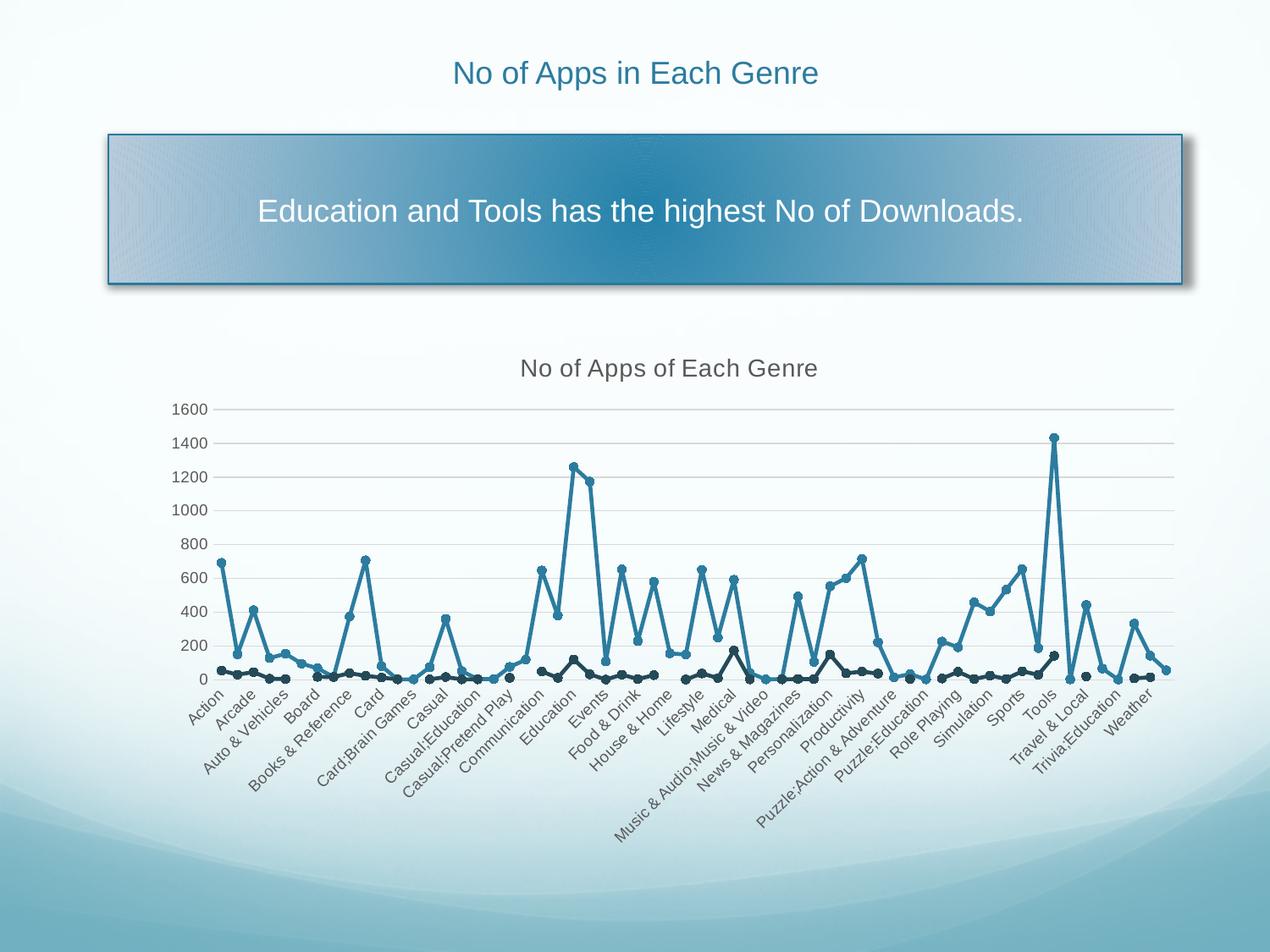

# No of Apps in Each Genre
Education and Tools has the highest No of Downloads.

### Chart: No of Apps of Each Genre

| Category | Free | Paid |
|---|---|---|
| Action | 692.0 | 54.0 |
| Adventure | 150.0 | 30.0 |
| Arcade | 412.0 | 45.0 |
| Art & Design | 128.0 | 6.0 |
| Auto & Vehicles | 154.0 | 4.0 |
| Beauty | 95.0 | None |
| Board | 68.0 | 17.0 |
| Board;Brain Games | 16.0 | 16.0 |
| Books & Reference | 374.0 | 39.0 |
| Business | 707.0 | 23.0 |
| Card | 80.0 | 13.0 |
| Card;Action & Adventure | 2.0 | 2.0 |
| Card;Brain Games | 2.0 | None |
| Casino | 74.0 | 2.0 |
| Casual | 360.0 | 16.0 |
| Casual;Action & Adventure | 51.0 | 2.0 |
| Casual;Education | 4.0 | 2.0 |
| Casual;Music & Video | 3.0 | None |
| Casual;Pretend Play | 76.0 | 11.0 |
| Comics | 118.0 | None |
| Communication | 647.0 | 49.0 |
| Dating | 380.0 | 11.0 |
| Education | 1259.0 | 120.0 |
| Entertainment | 1173.0 | 32.0 |
| Events | 108.0 | 1.0 |
| Finance | 653.0 | 30.0 |
| Food & Drink | 229.0 | 4.0 |
| Health & Fitness | 580.0 | 27.0 |
| House & Home | 156.0 | None |
| Libraries & Demo | 149.0 | 1.0 |
| Lifestyle | 651.0 | 37.0 |
| Maps & Navigation | 250.0 | 10.0 |
| Medical | 592.0 | 173.0 |
| Music | 40.0 | 2.0 |
| Music & Audio;Music & Video | 2.0 | None |
| Music;Music & Video | 4.0 | 2.0 |
| News & Magazines | 493.0 | 4.0 |
| Parenting | 106.0 | 4.0 |
| Personalization | 553.0 | 149.0 |
| Photography | 601.0 | 38.0 |
| Productivity | 715.0 | 48.0 |
| Puzzle | 221.0 | 36.0 |
| Puzzle;Action & Adventure | 14.0 | None |
| Puzzle;Brain Games | 33.0 | 4.0 |
| Puzzle;Education | 2.0 | None |
| Racing | 226.0 | 7.0 |
| Role Playing | 192.0 | 47.0 |
| Shopping | 458.0 | 4.0 |
| Simulation | 404.0 | 24.0 |
| Social | 533.0 | 5.0 |
| Sports | 655.0 | 50.0 |
| Strategy | 187.0 | 29.0 |
| Tools | 1432.0 | 141.0 |
| Tools;Education | 2.0 | None |
| Travel & Local | 443.0 | 20.0 |
| Trivia | 66.0 | None |
| Trivia;Education | 1.0 | None |
| Video Players & Editors | 332.0 | 8.0 |
| Weather | 142.0 | 15.0 |
| Word | 56.0 | None |